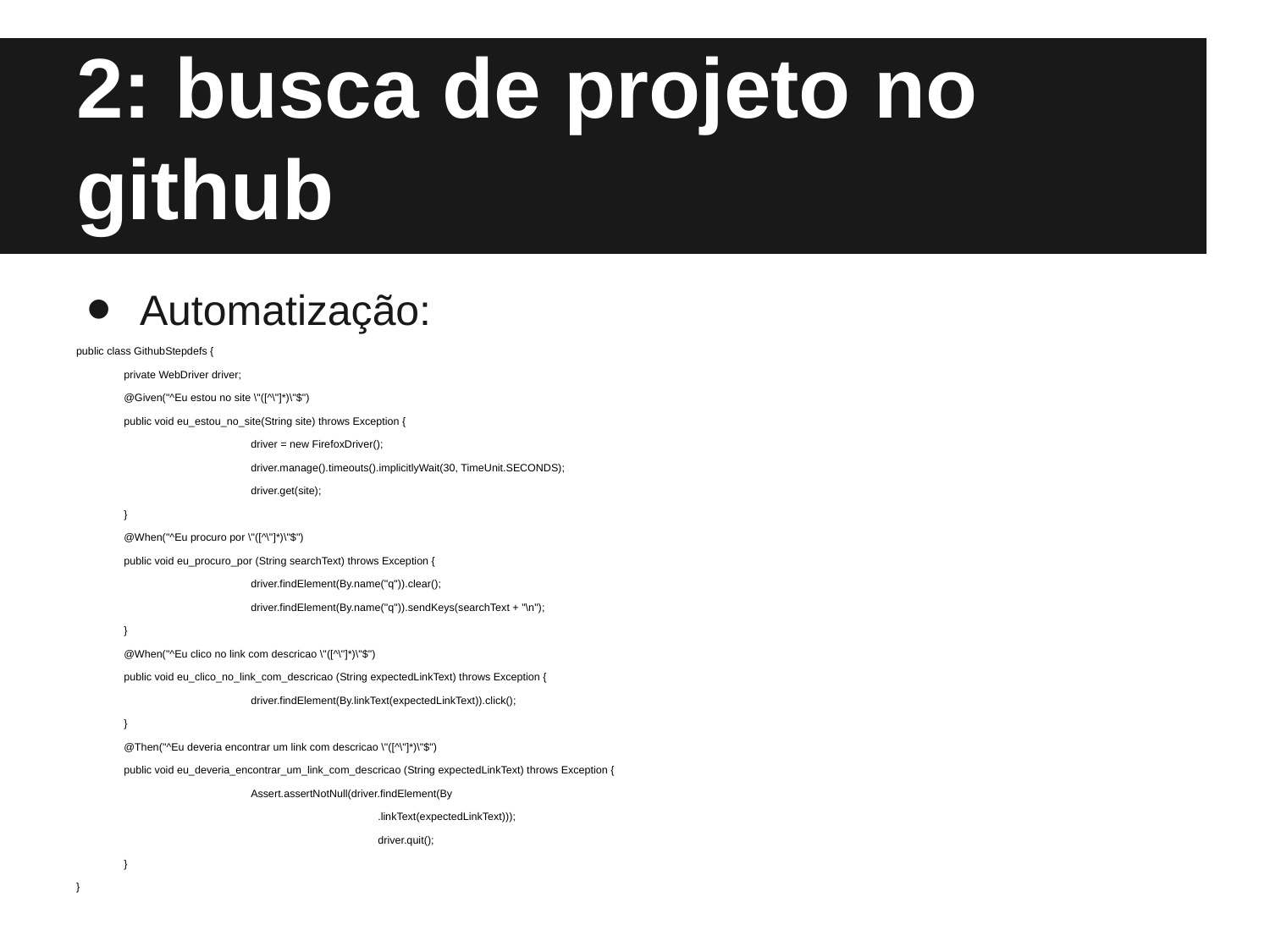

# Prática - Estudo de caso 2: busca de projeto no github
Automatização:
public class GithubStepdefs {
	private WebDriver driver;
	@Given("^Eu estou no site \"([^\"]*)\"$")
	public void eu_estou_no_site(String site) throws Exception {
		driver = new FirefoxDriver();
		driver.manage().timeouts().implicitlyWait(30, TimeUnit.SECONDS);
		driver.get(site);
	}
	@When("^Eu procuro por \"([^\"]*)\"$")
	public void eu_procuro_por (String searchText) throws Exception {
		driver.findElement(By.name("q")).clear();
		driver.findElement(By.name("q")).sendKeys(searchText + "\n");
	}
	@When("^Eu clico no link com descricao \"([^\"]*)\"$")
	public void eu_clico_no_link_com_descricao (String expectedLinkText) throws Exception {
		driver.findElement(By.linkText(expectedLinkText)).click();
	}
	@Then("^Eu deveria encontrar um link com descricao \"([^\"]*)\"$")
	public void eu_deveria_encontrar_um_link_com_descricao (String expectedLinkText) throws Exception {
		Assert.assertNotNull(driver.findElement(By
			.linkText(expectedLinkText)));
			driver.quit();
	}
}